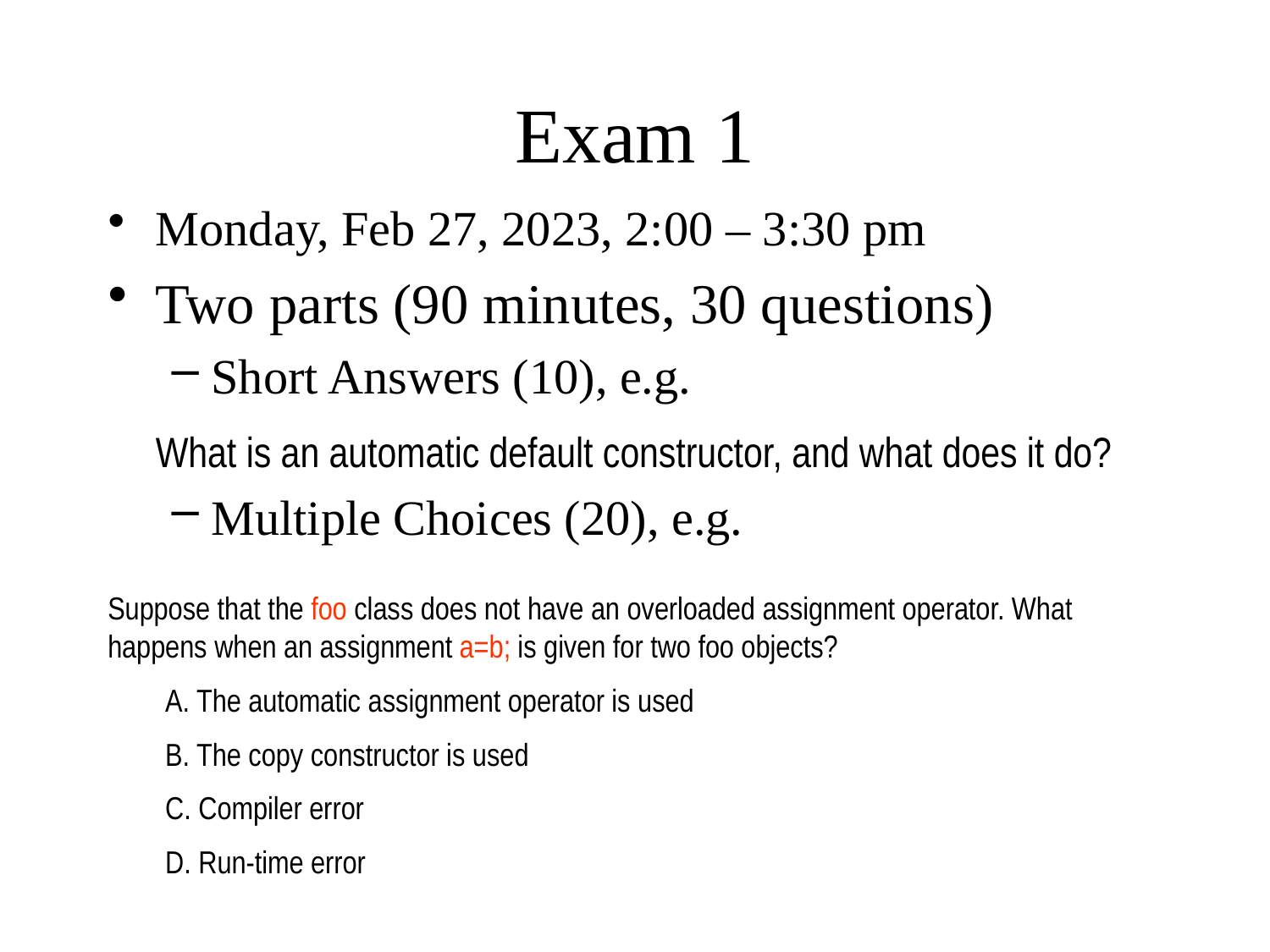

# Exam 1
Monday, Feb 27, 2023, 2:00 – 3:30 pm
Two parts (90 minutes, 30 questions)
Short Answers (10), e.g.
	What is an automatic default constructor, and what does it do?
Multiple Choices (20), e.g.
Suppose that the foo class does not have an overloaded assignment operator. What happens when an assignment a=b; is given for two foo objects?
        A. The automatic assignment operator is used
        B. The copy constructor is used
        C. Compiler error
        D. Run-time error